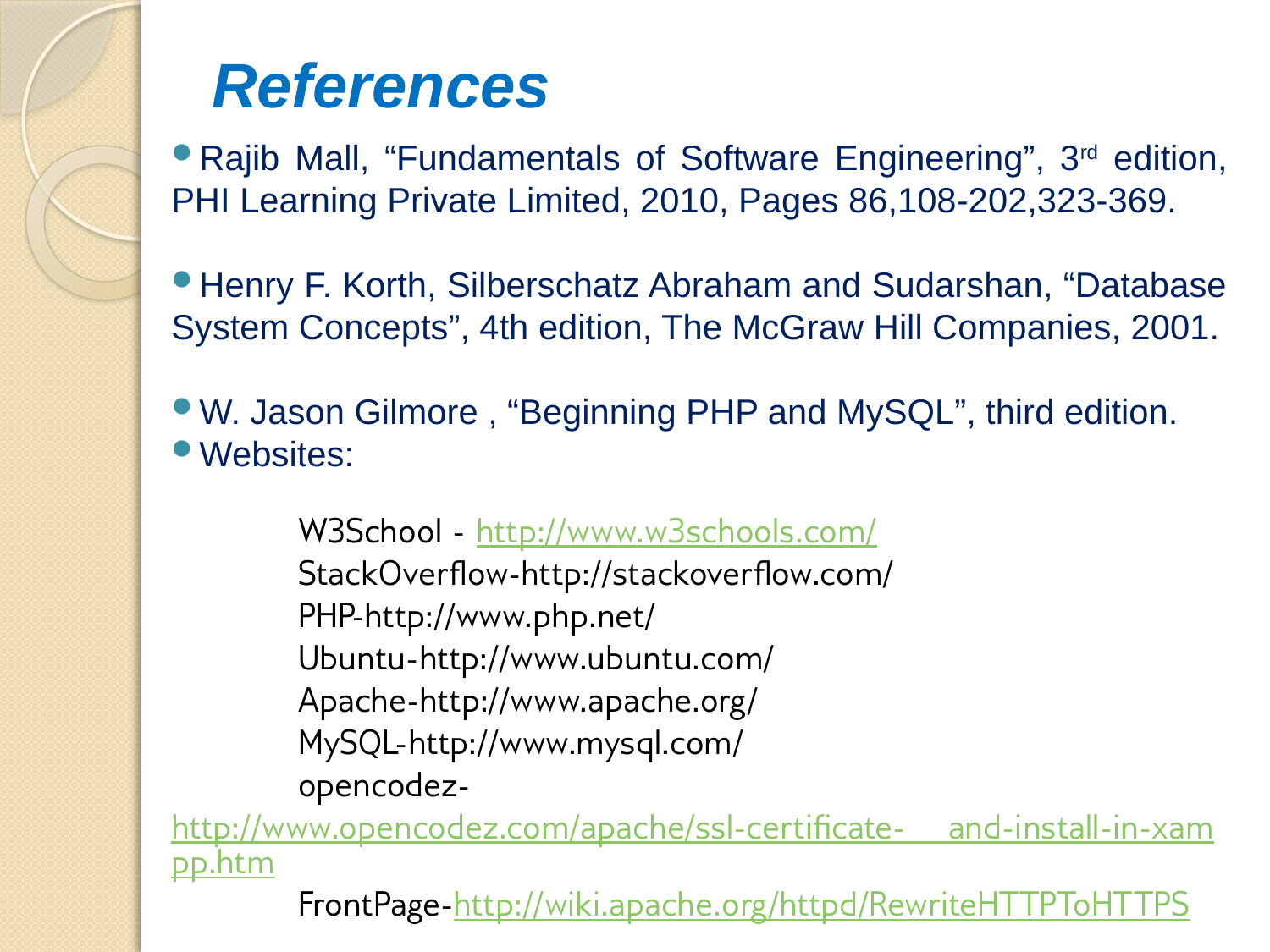

# References
Rajib Mall, “Fundamentals of Software Engineering”, 3rd edition, PHI Learning Private Limited, 2010, Pages 86,108-202,323-369.

Henry F. Korth, Silberschatz Abraham and Sudarshan, “Database System Concepts”, 4th edition, The McGraw Hill Companies, 2001.

W. Jason Gilmore , “Beginning PHP and MySQL”, third edition.
Websites:

	W3School - http://www.w3schools.com/
	StackOverflow-http://stackoverflow.com/
	PHP-http://www.php.net/
	Ubuntu-http://www.ubuntu.com/
	Apache-http://www.apache.org/
	MySQL-http://www.mysql.com/
	opencodez-http://www.opencodez.com/apache/ssl-certificate-    and-install-in-xampp.htm
	FrontPage-http://wiki.apache.org/httpd/RewriteHTTPToHTTPS